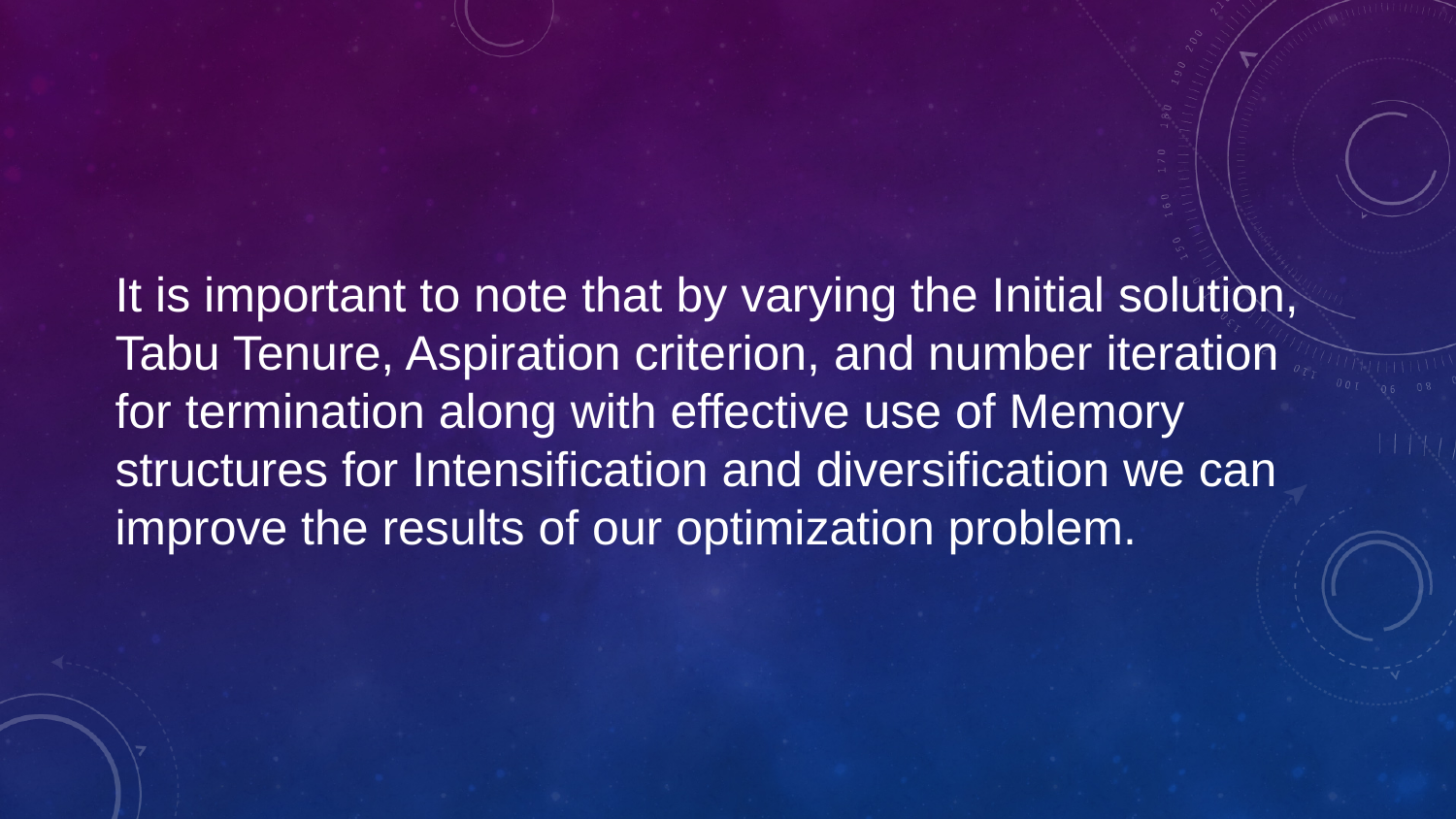

It is important to note that by varying the Initial solution, Tabu Tenure, Aspiration criterion, and number iteration for termination along with effective use of Memory structures for Intensification and diversification we can improve the results of our optimization problem.